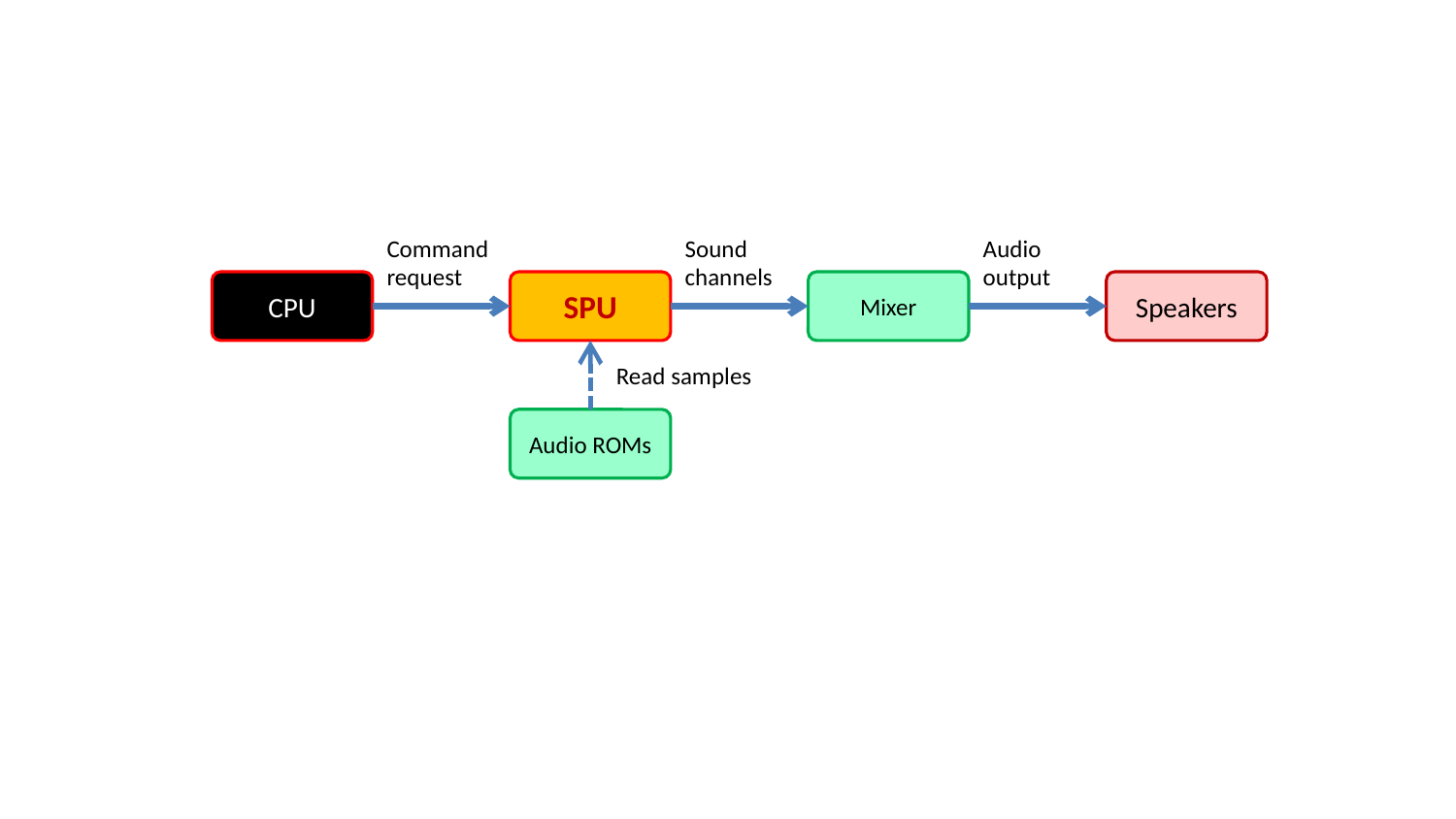

Command request
Sound channels
Audio output
CPU
SPU
Mixer
Speakers
Read samples
Audio ROMs